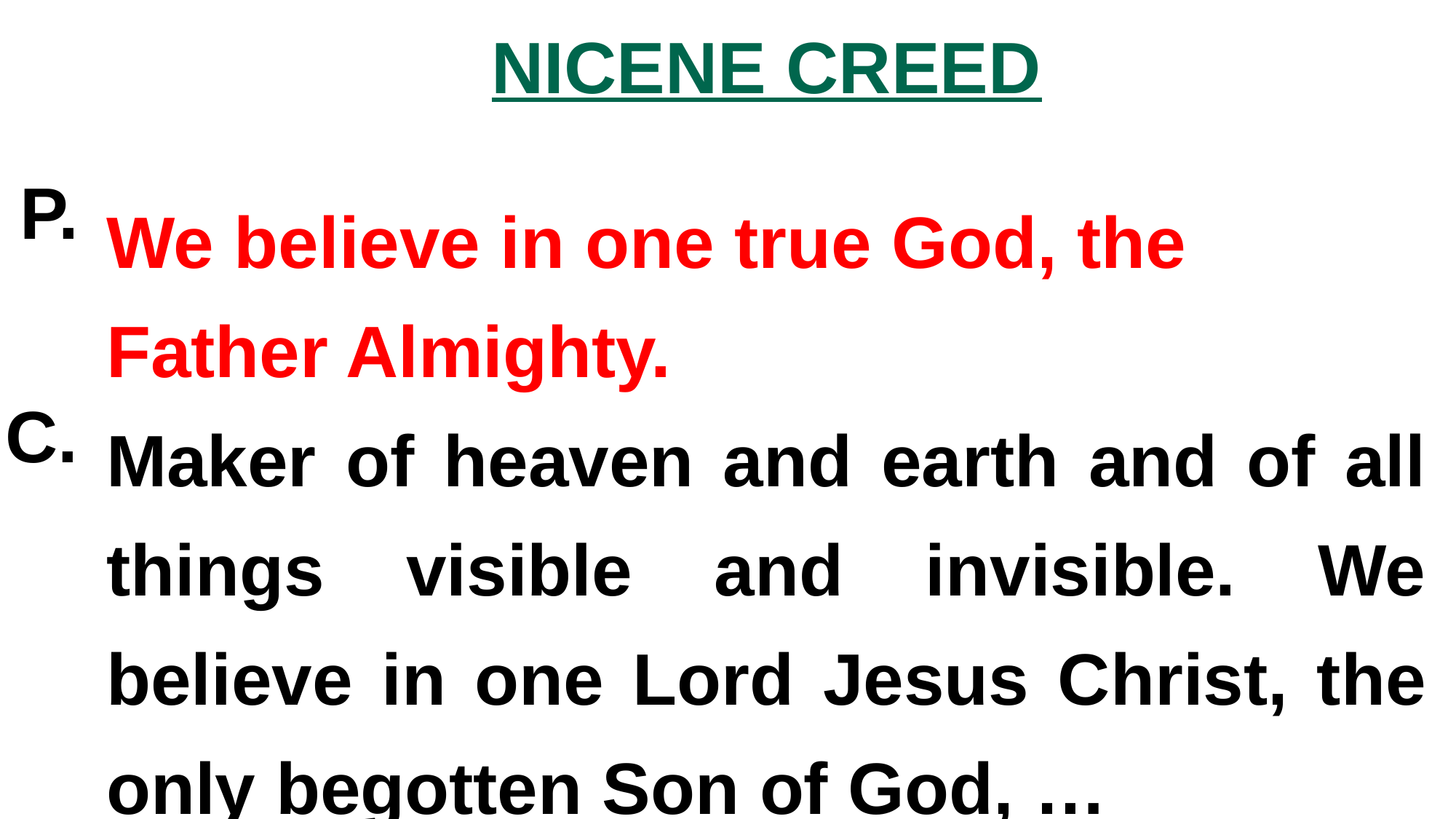

NICENE CREED

We believe in one true God, the Father Almighty.
Maker of heaven and earth and of all things visible and invisible. We believe in one Lord Jesus Christ, the only begotten Son of God, …
P.
C.